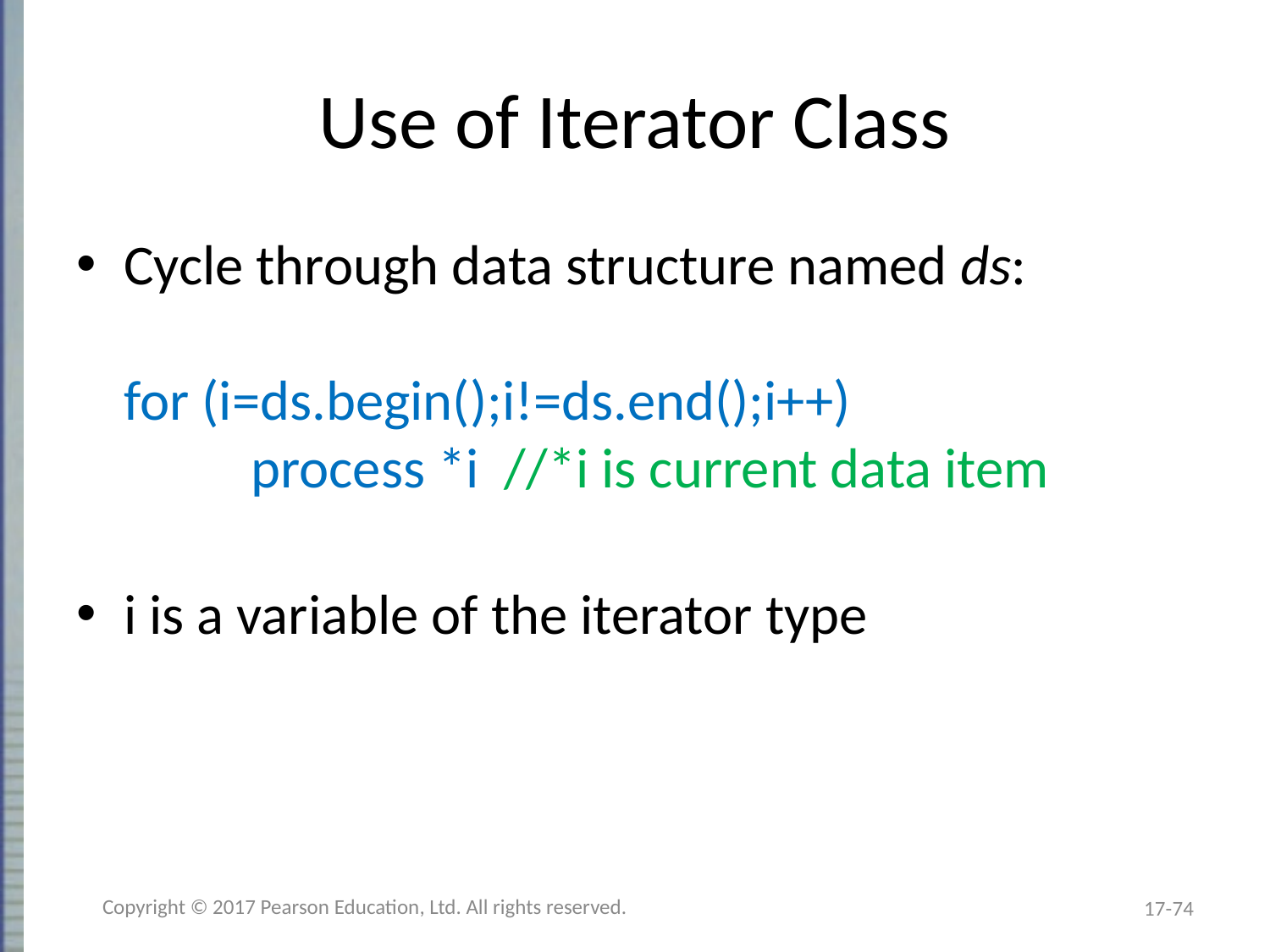

# Use of Iterator Class
Cycle through data structure named ds:
for (i=ds.begin();i!=ds.end();i++)
	process *i  //*i is current data item
i is a variable of the iterator type
Copyright © 2017 Pearson Education, Ltd. All rights reserved.
17-74